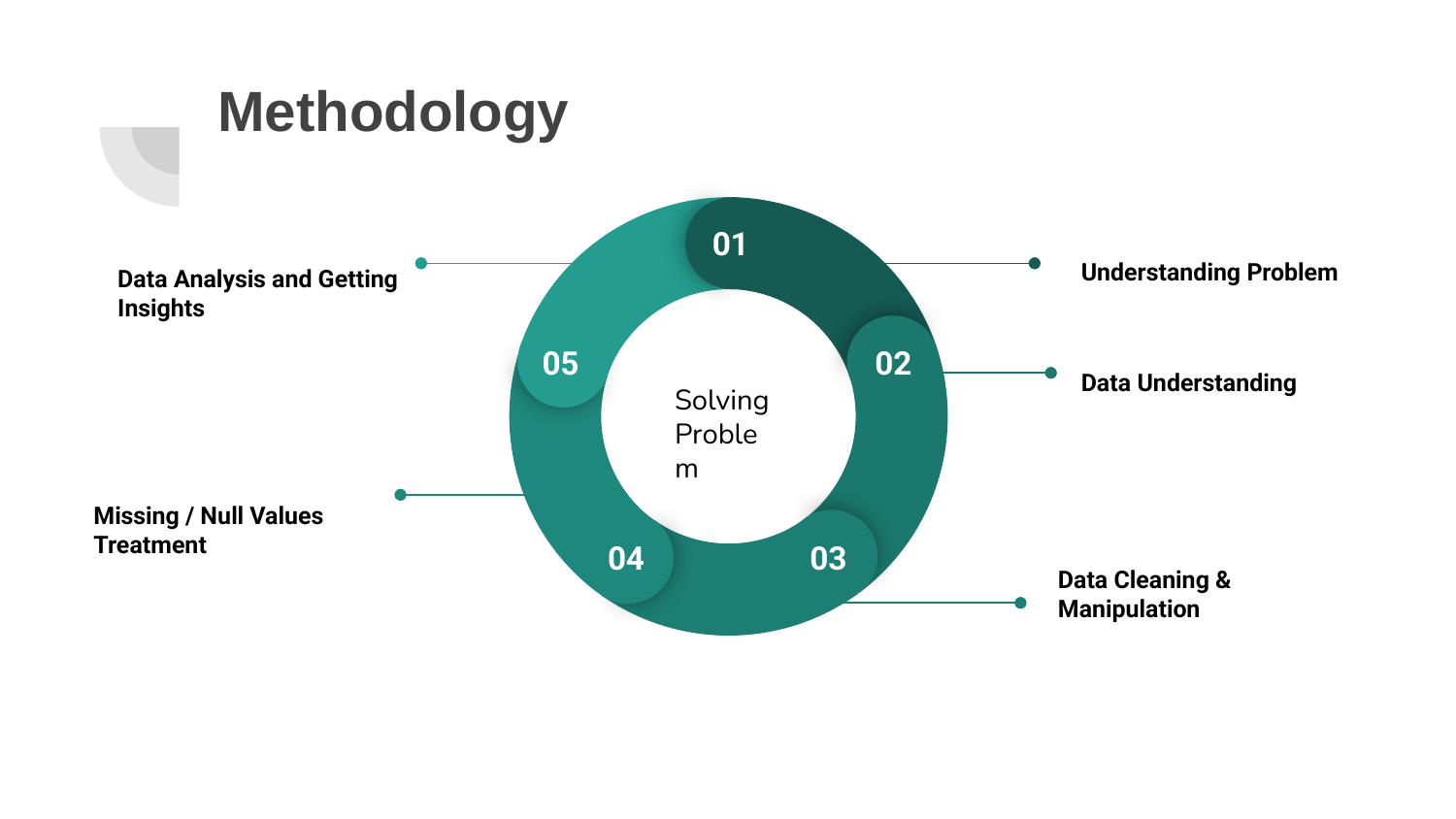

# Methodology

01

05
02

04
03
Understanding Problem
Data Analysis and Getting Insights
Data Understanding
Solving Problem
Missing / Null Values Treatment
Data Cleaning & Manipulation